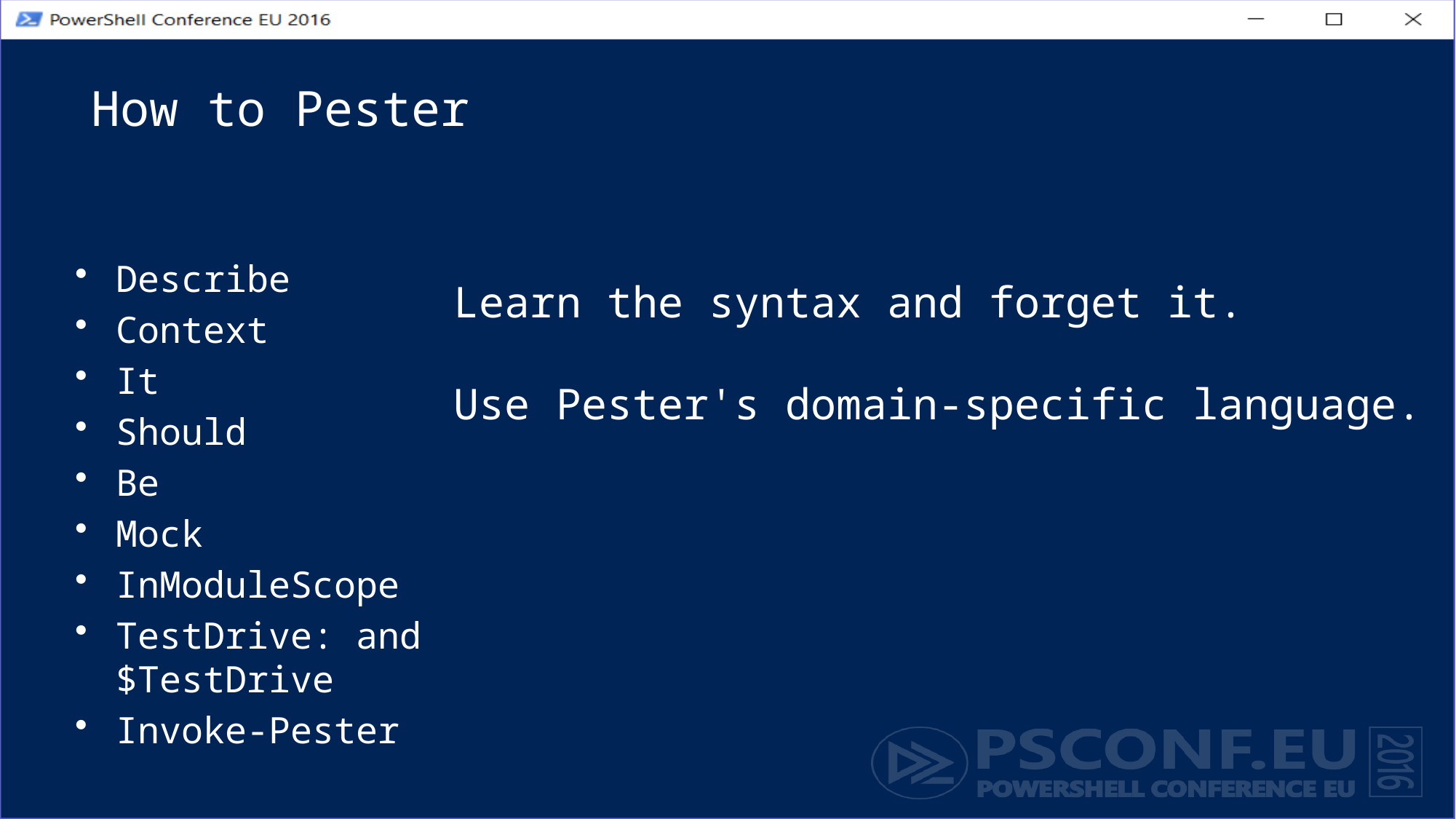

# How to Pester
Describe
Context
It
Should
Be
Mock
InModuleScope
TestDrive: and $TestDrive
Invoke-Pester
Learn the syntax and forget it.
Use Pester's domain-specific language.